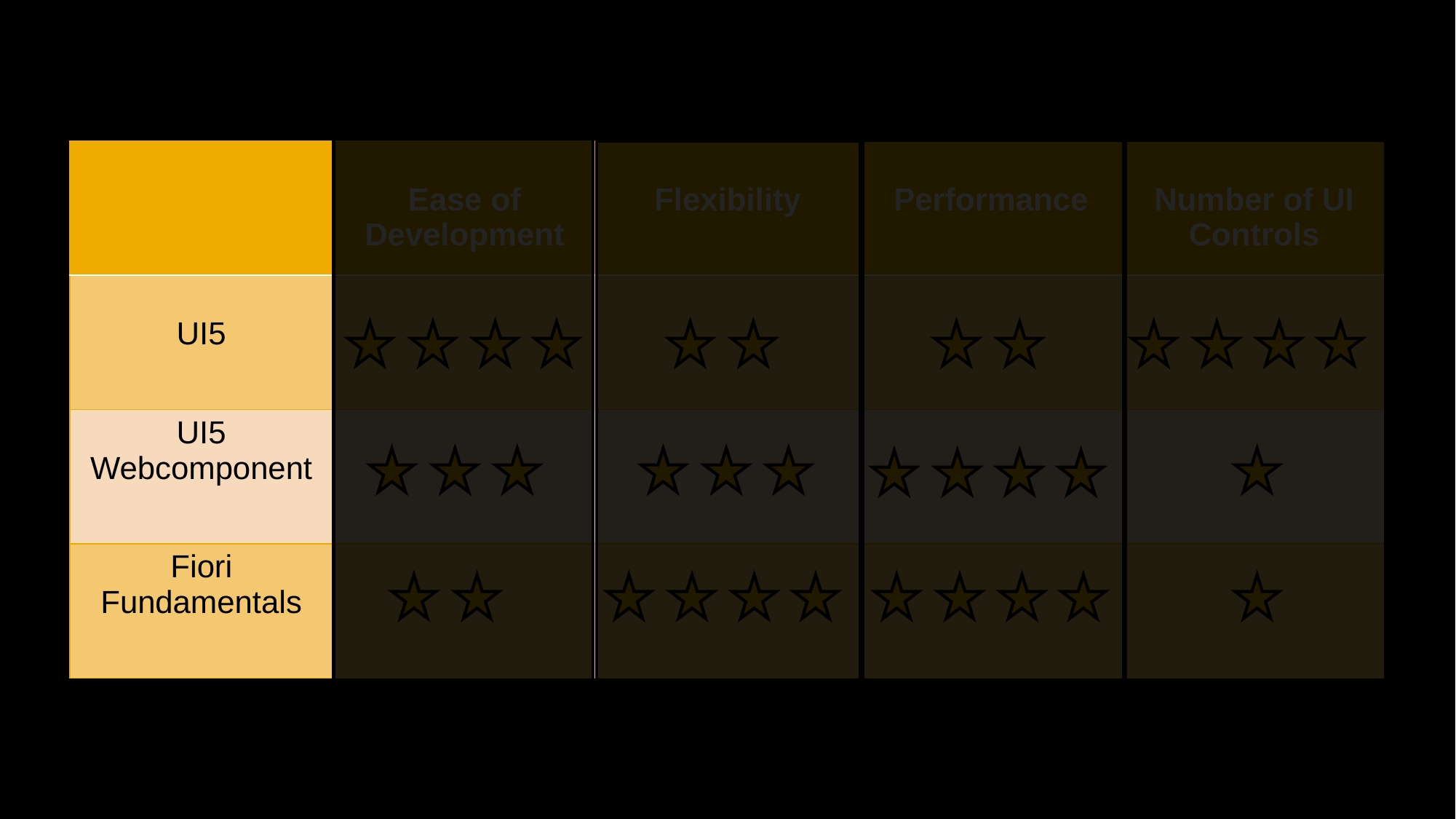

|  | Ease of Development | Flexibility | Performance | Number of UI Controls |
| --- | --- | --- | --- | --- |
| UI5 |  |  |  |  |
| UI5 Webcomponent |  |  |  |  |
| Fiori Fundamentals |  |  |  |  |